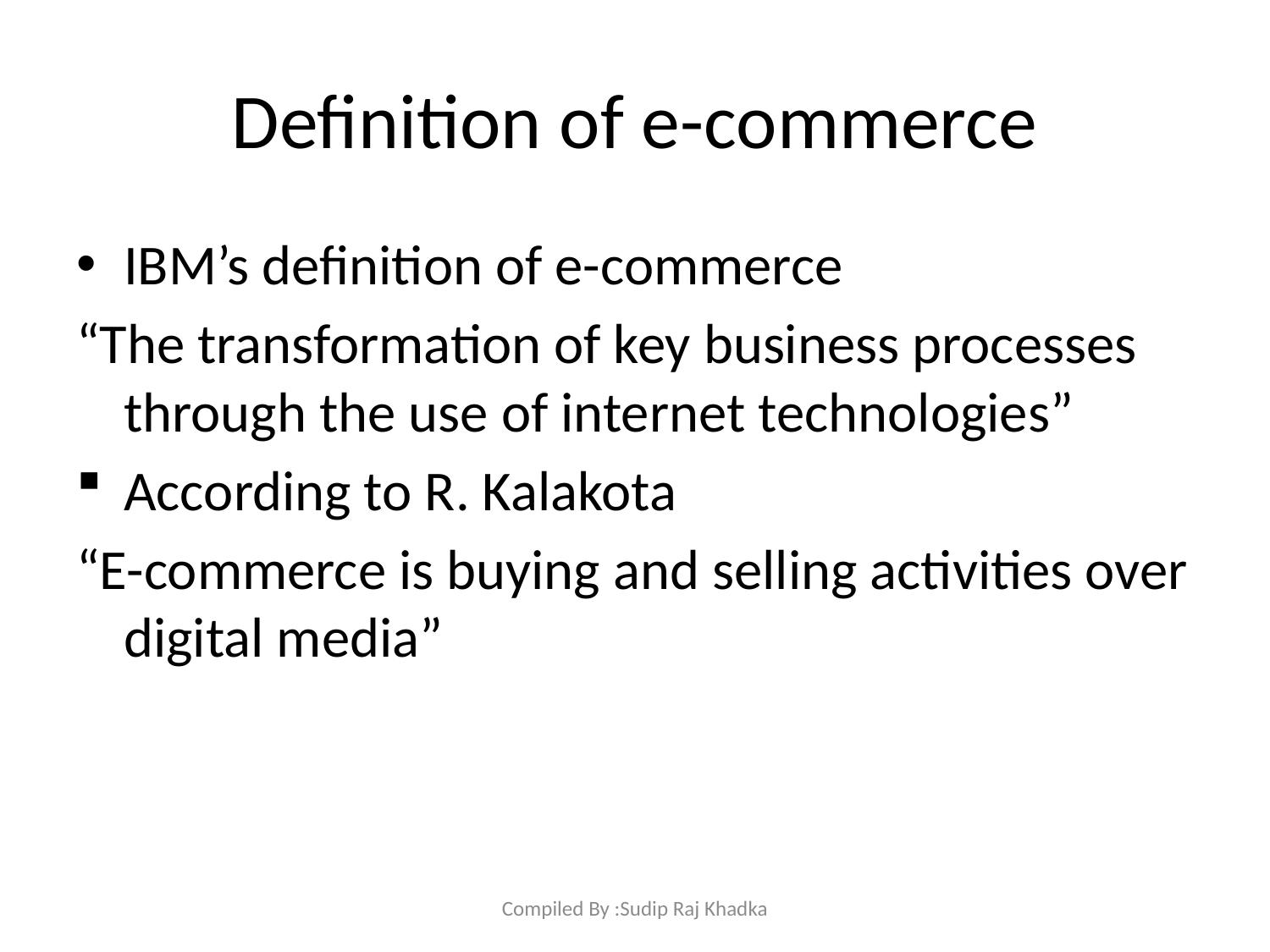

# Definition of e-commerce
IBM’s definition of e-commerce
“The transformation of key business processes through the use of internet technologies”
According to R. Kalakota
“E-commerce is buying and selling activities over digital media”
Compiled By :Sudip Raj Khadka